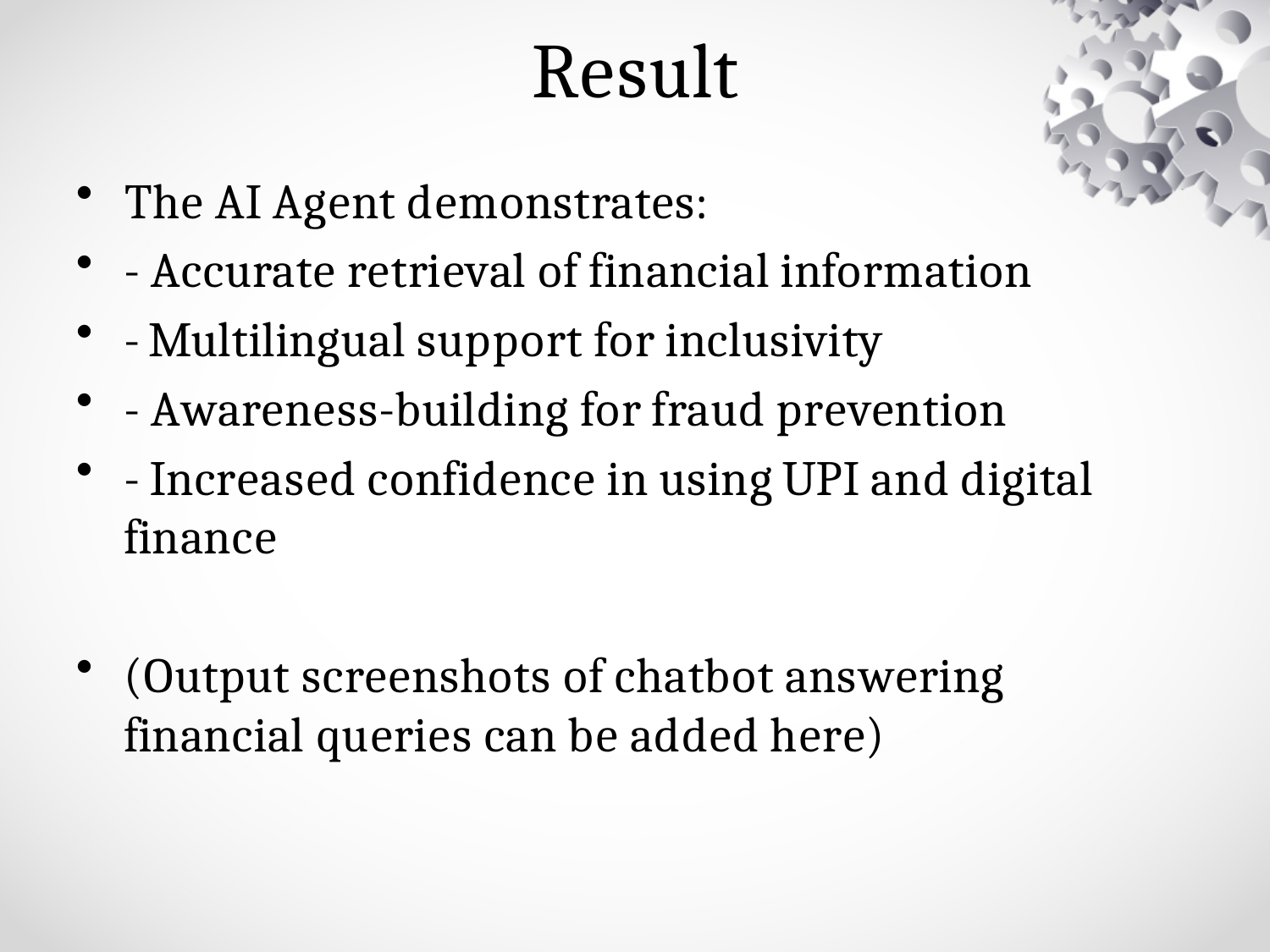

# Result
The AI Agent demonstrates:
- Accurate retrieval of financial information
- Multilingual support for inclusivity
- Awareness-building for fraud prevention
- Increased confidence in using UPI and digital finance

(Output screenshots of chatbot answering financial queries can be added here)